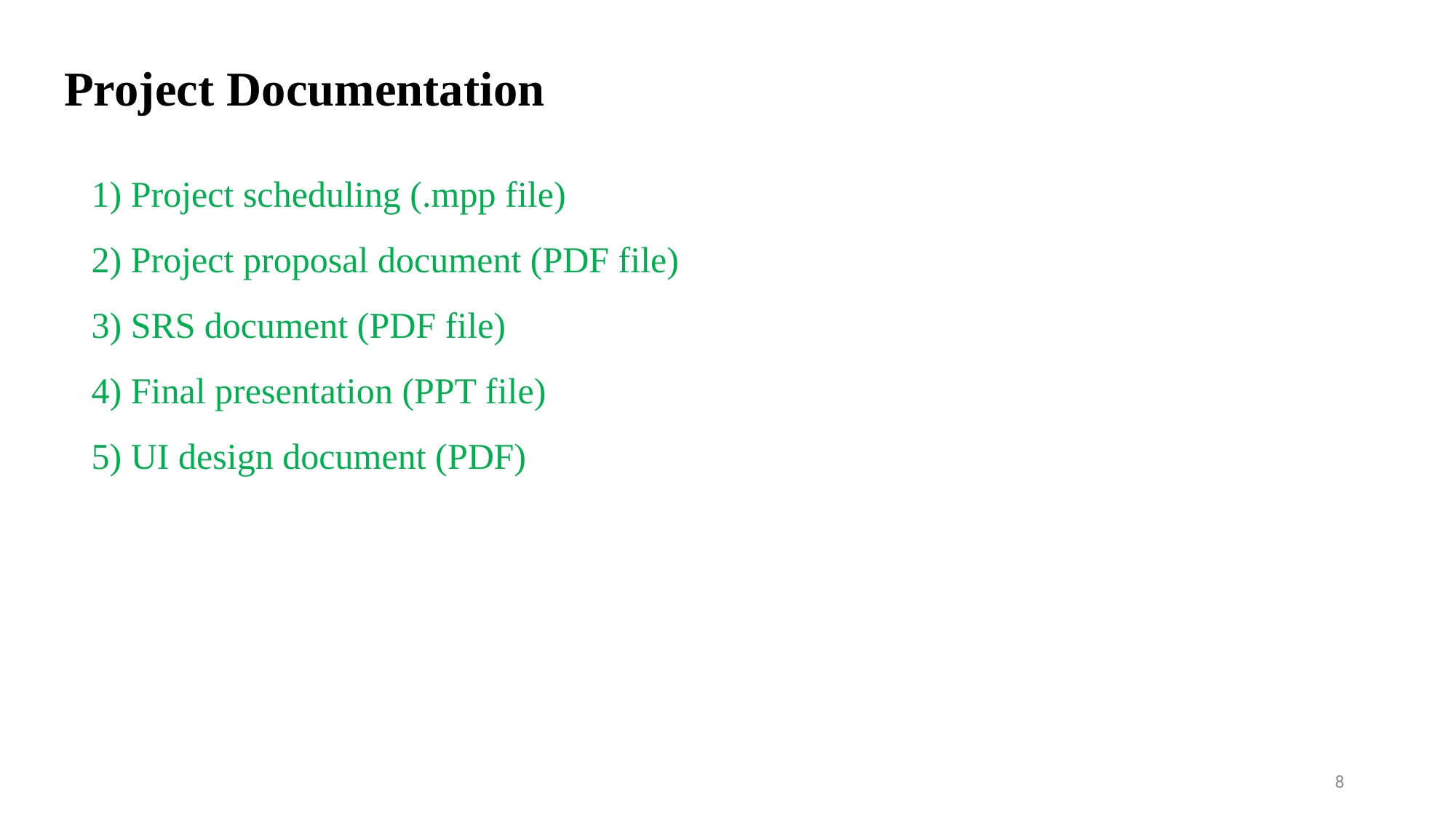

# Project Documentation
1) Project scheduling (.mpp file)
2) Project proposal document (PDF file)
3) SRS document (PDF file)
4) Final presentation (PPT file)
5) UI design document (PDF)

8